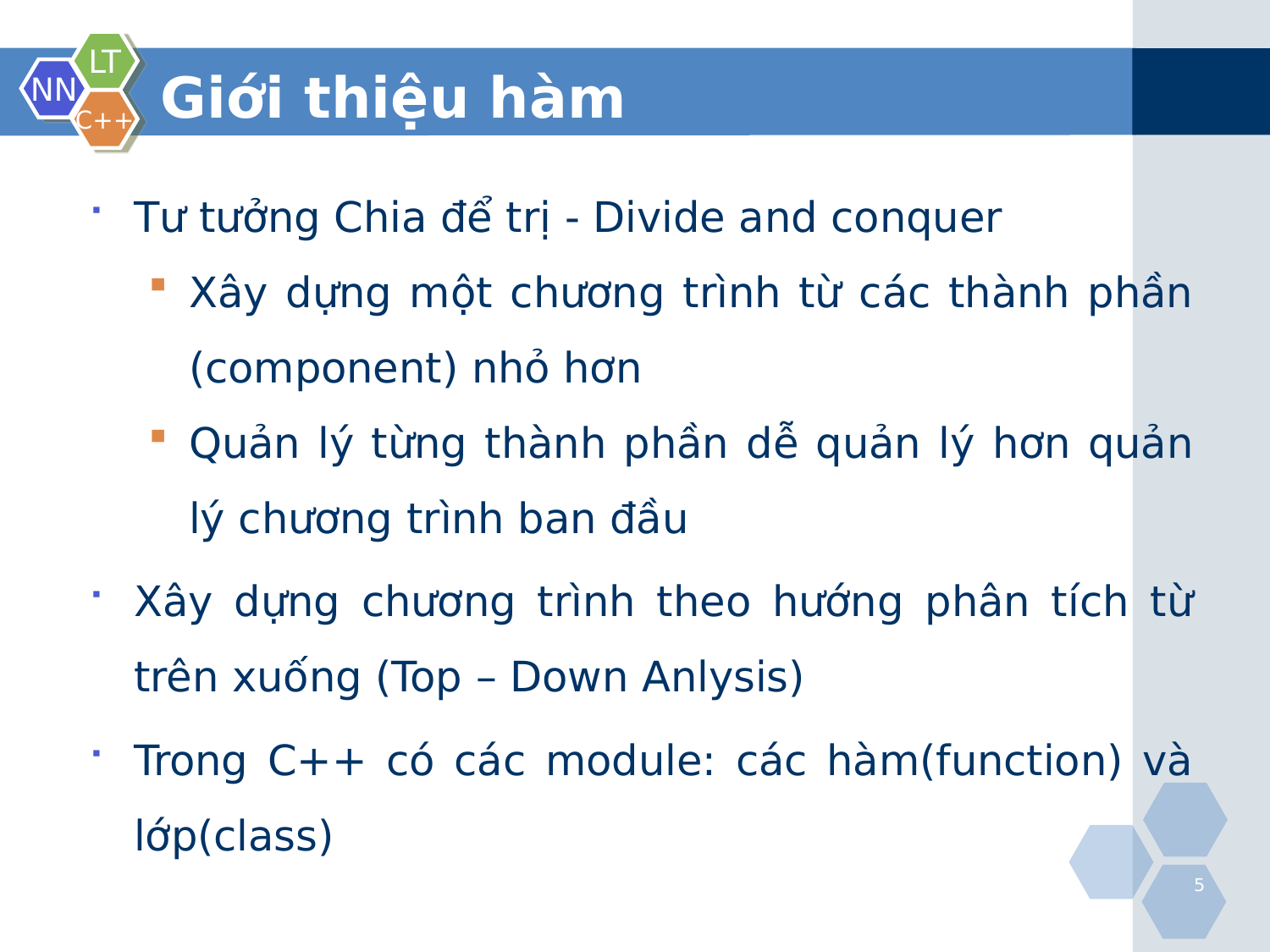

Giới thiệu hàm
Tư tưởng Chia để trị - Divide and conquer
Xây dựng một chương trình từ các thành phần (component) nhỏ hơn
Quản lý từng thành phần dễ quản lý hơn quản lý chương trình ban đầu
Xây dựng chương trình theo hướng phân tích từ trên xuống (Top – Down Anlysis)
Trong C++ có các module: các hàm(function) và lớp(class)
5